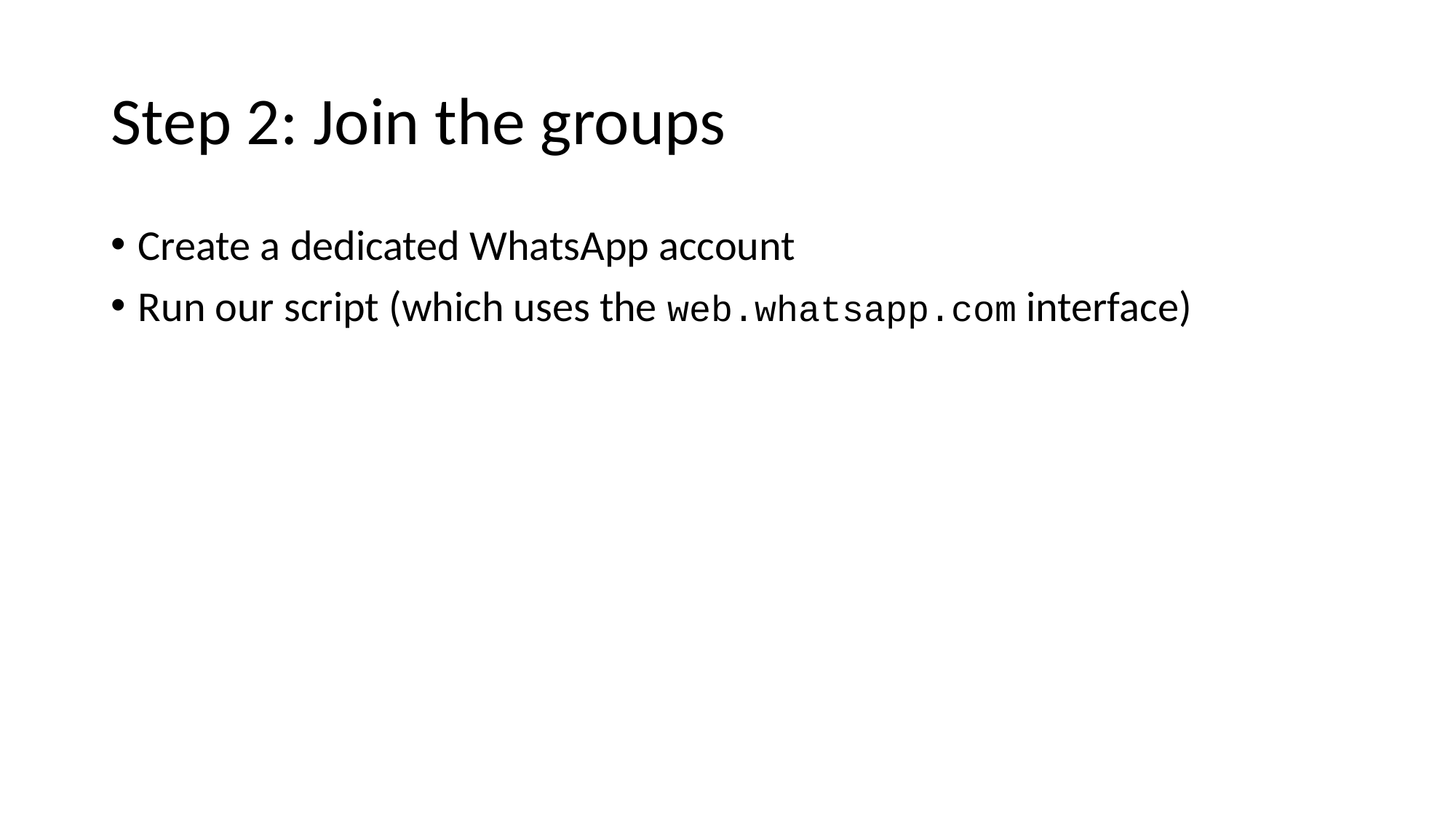

# Step 2: Join the groups
Create a dedicated WhatsApp account
Run our script (which uses the web.whatsapp.com interface)